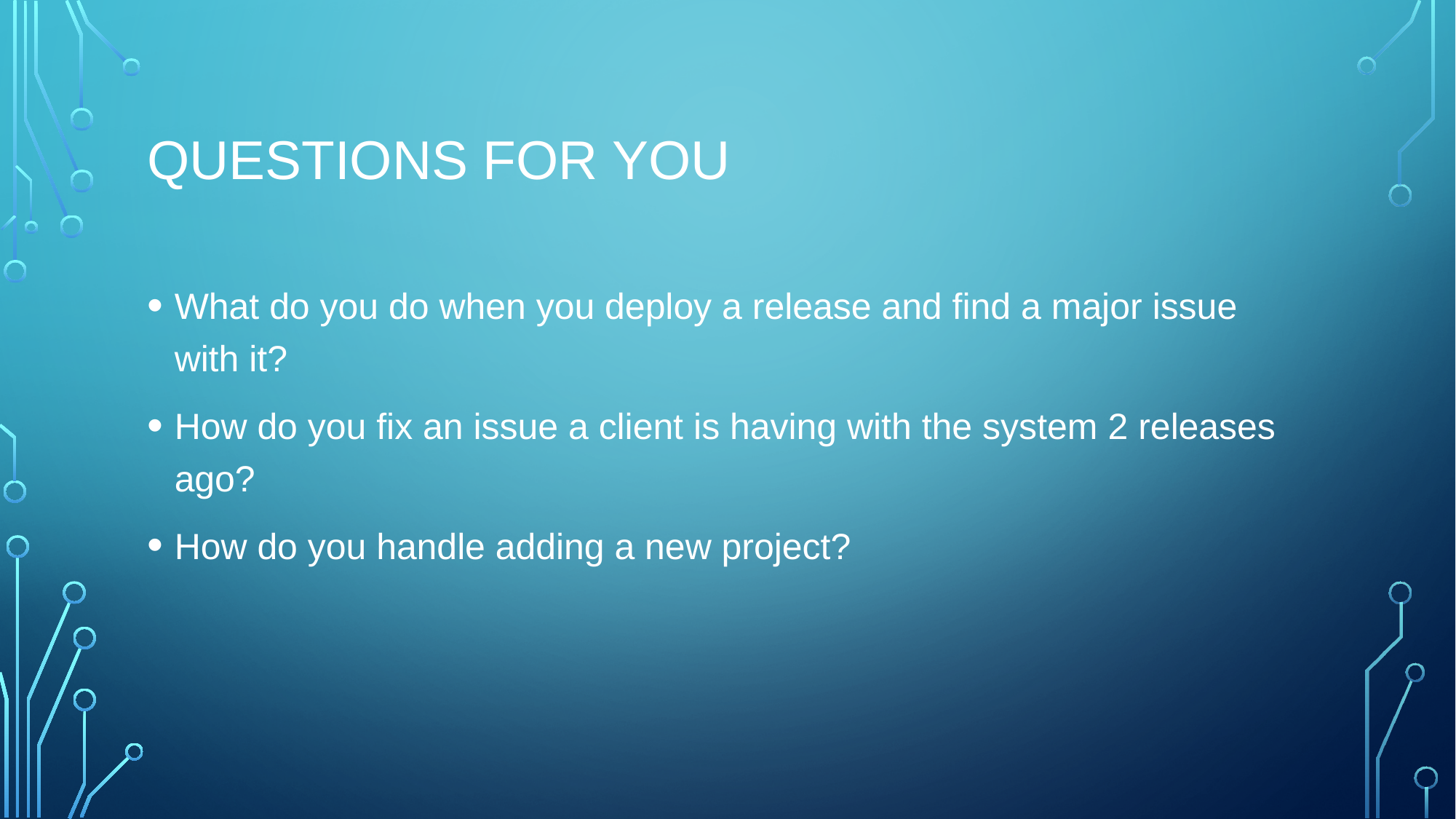

# Questions for you
What do you do when you deploy a release and find a major issue with it?
How do you fix an issue a client is having with the system 2 releases ago?
How do you handle adding a new project?